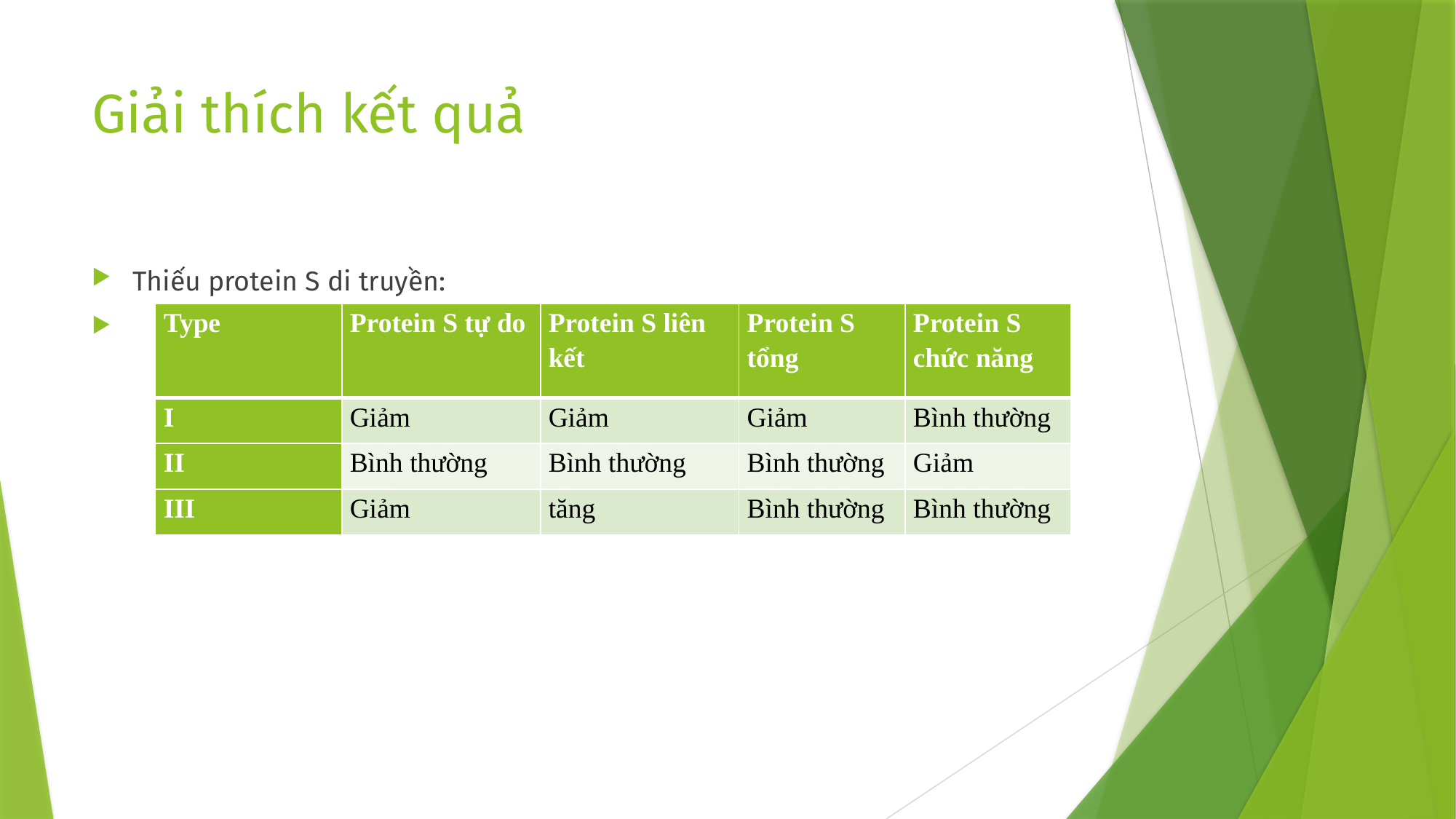

# Giải thích kết quả
Thiếu protein S di truyền:

| Type | Protein S tự do | Protein S liên kết | Protein S tổng | Protein S chức năng |
| --- | --- | --- | --- | --- |
| I | Giảm | Giảm | Giảm | Bình thường |
| II | Bình thường | Bình thường | Bình thường | Giảm |
| III | Giảm | tăng | Bình thường | Bình thường |